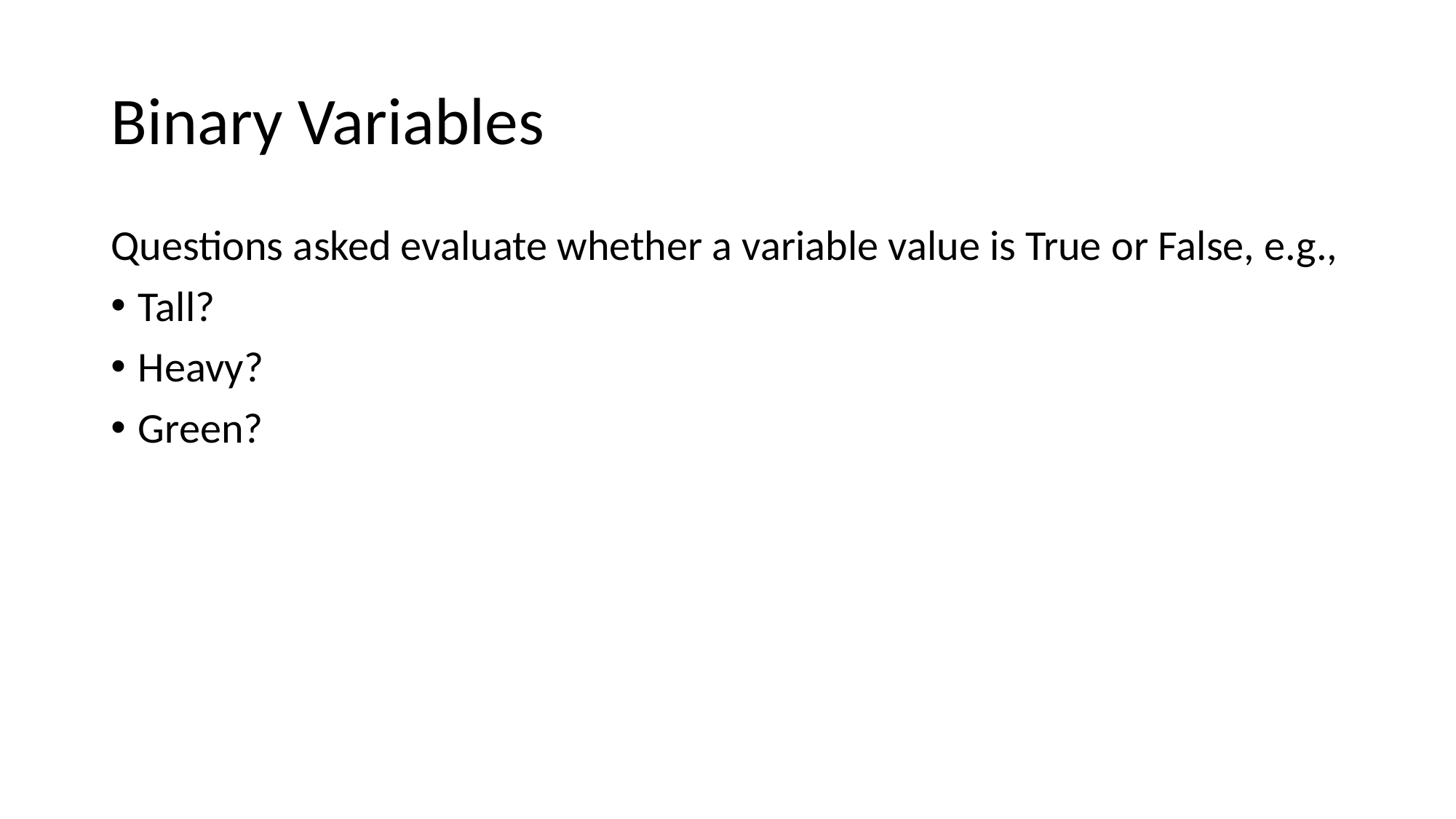

# Binary Variables
Questions asked evaluate whether a variable value is True or False, e.g.,
Tall?
Heavy?
Green?